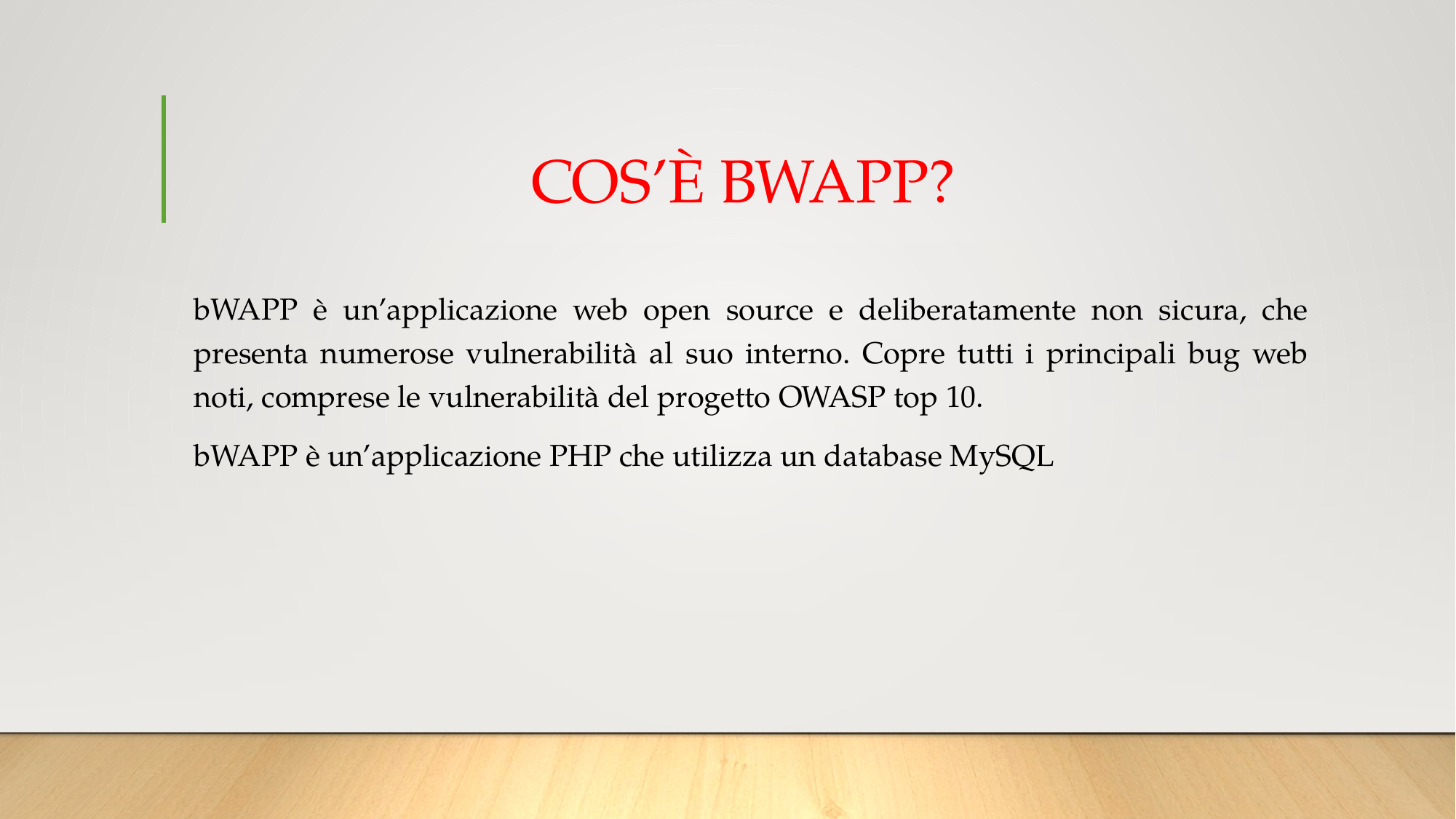

# COS’È BWAPP?
bWAPP è un’applicazione web open source e deliberatamente non sicura, che presenta numerose vulnerabilità al suo interno. Copre tutti i principali bug web noti, comprese le vulnerabilità del progetto OWASP top 10.
bWAPP è un’applicazione PHP che utilizza un database MySQL